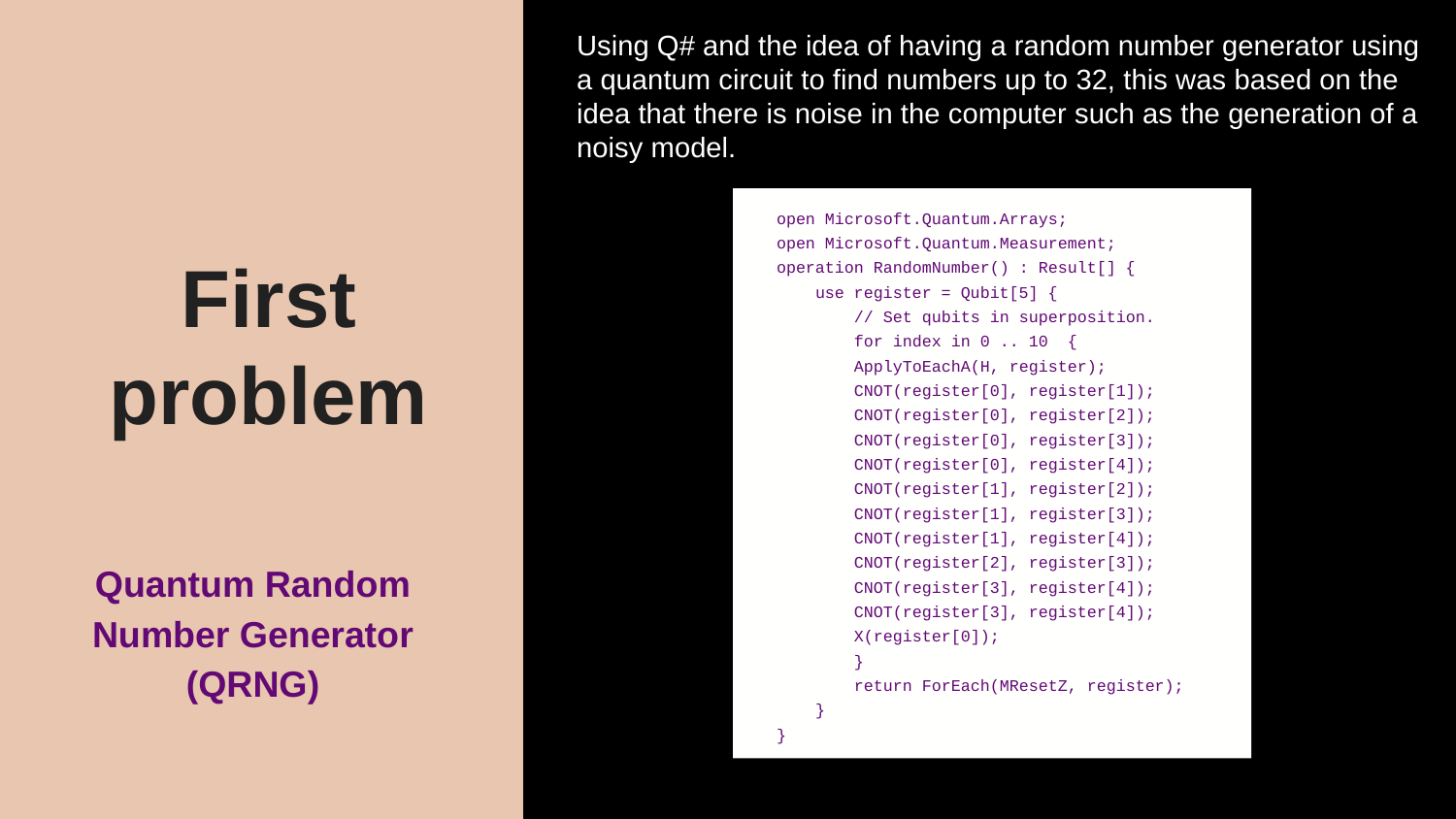

Using Q# and the idea of having a random number generator using a quantum circuit to find numbers up to 32, this was based on the idea that there is noise in the computer such as the generation of a noisy model.
   open Microsoft.Quantum.Arrays;
   open Microsoft.Quantum.Measurement;
   operation RandomNumber() : Result[] {
       use register = Qubit[5] {
           // Set qubits in superposition.
           for index in 0 .. 10  {
           ApplyToEachA(H, register);
           CNOT(register[0], register[1]);
           CNOT(register[0], register[2]);
           CNOT(register[0], register[3]);
           CNOT(register[0], register[4]);
           CNOT(register[1], register[2]);
           CNOT(register[1], register[3]);
           CNOT(register[1], register[4]);
           CNOT(register[2], register[3]);
           CNOT(register[3], register[4]);
           CNOT(register[3], register[4]);
           X(register[0]);
           }
           return ForEach(MResetZ, register);
       }
   }
# First problem
Quantum Random Number Generator (QRNG)